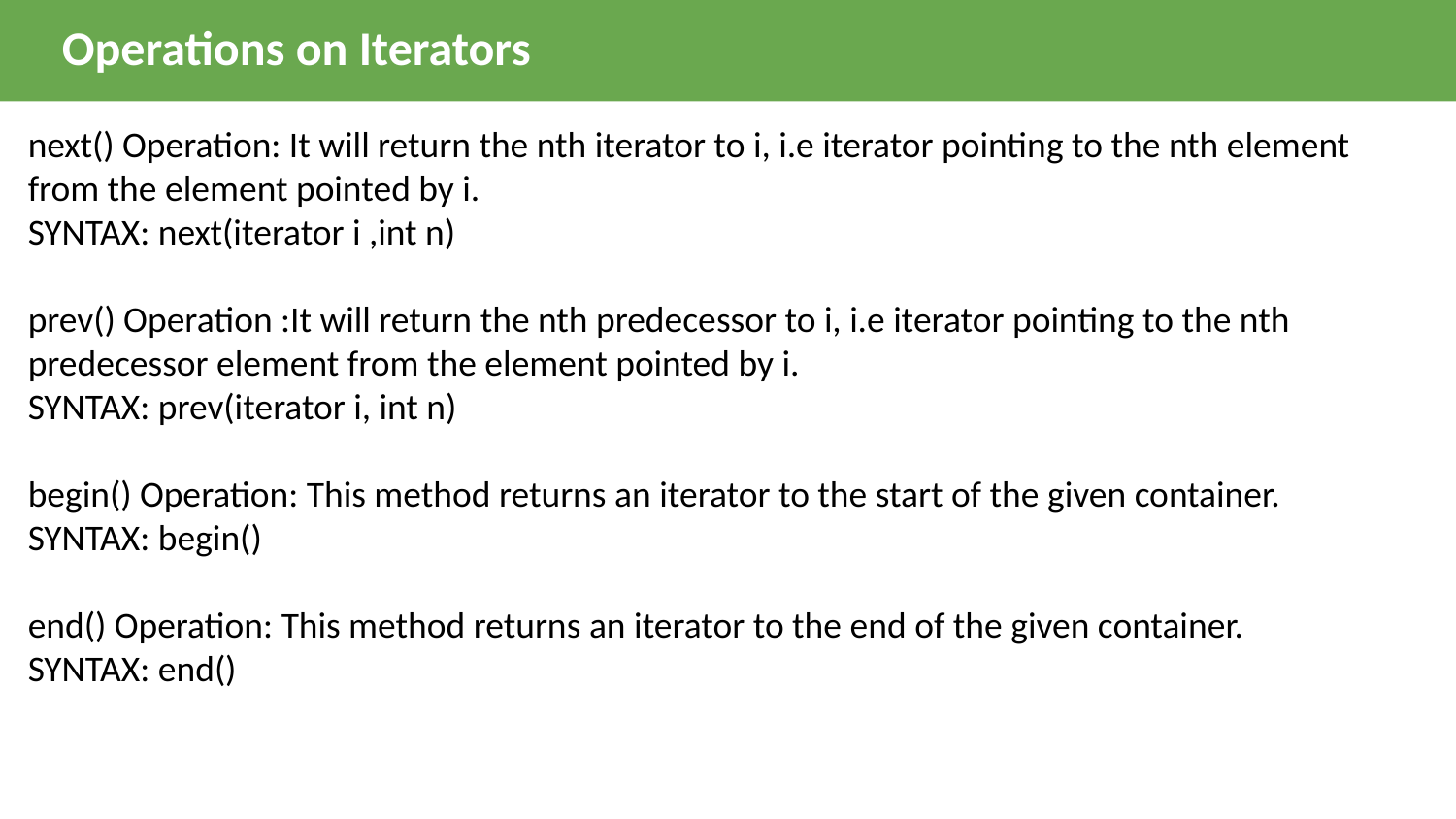

Operations on Iterators
next() Operation: It will return the nth iterator to i, i.e iterator pointing to the nth element from the element pointed by i.
SYNTAX: next(iterator i ,int n)

prev() Operation :It will return the nth predecessor to i, i.e iterator pointing to the nth predecessor element from the element pointed by i.
SYNTAX: prev(iterator i, int n)

begin() Operation: This method returns an iterator to the start of the given container.
SYNTAX: begin()

end() Operation: This method returns an iterator to the end of the given container.
SYNTAX: end()